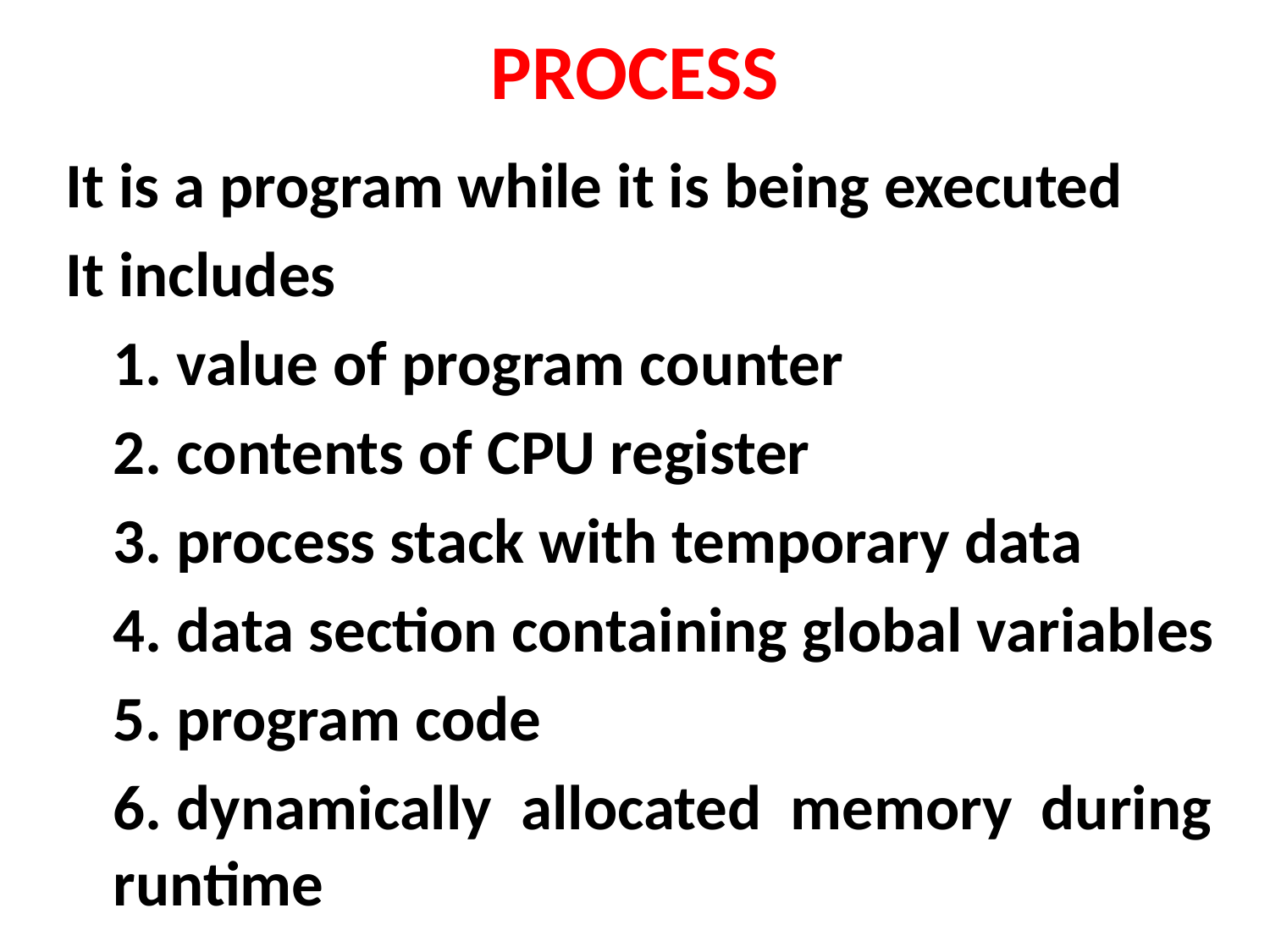

# PROCESS
It is a program while it is being executed
It includes
	1. value of program counter
	2. contents of CPU register
	3. process stack with temporary data
	4. data section containing global variables
	5. program code
	6. dynamically  allocated  memory  during runtime